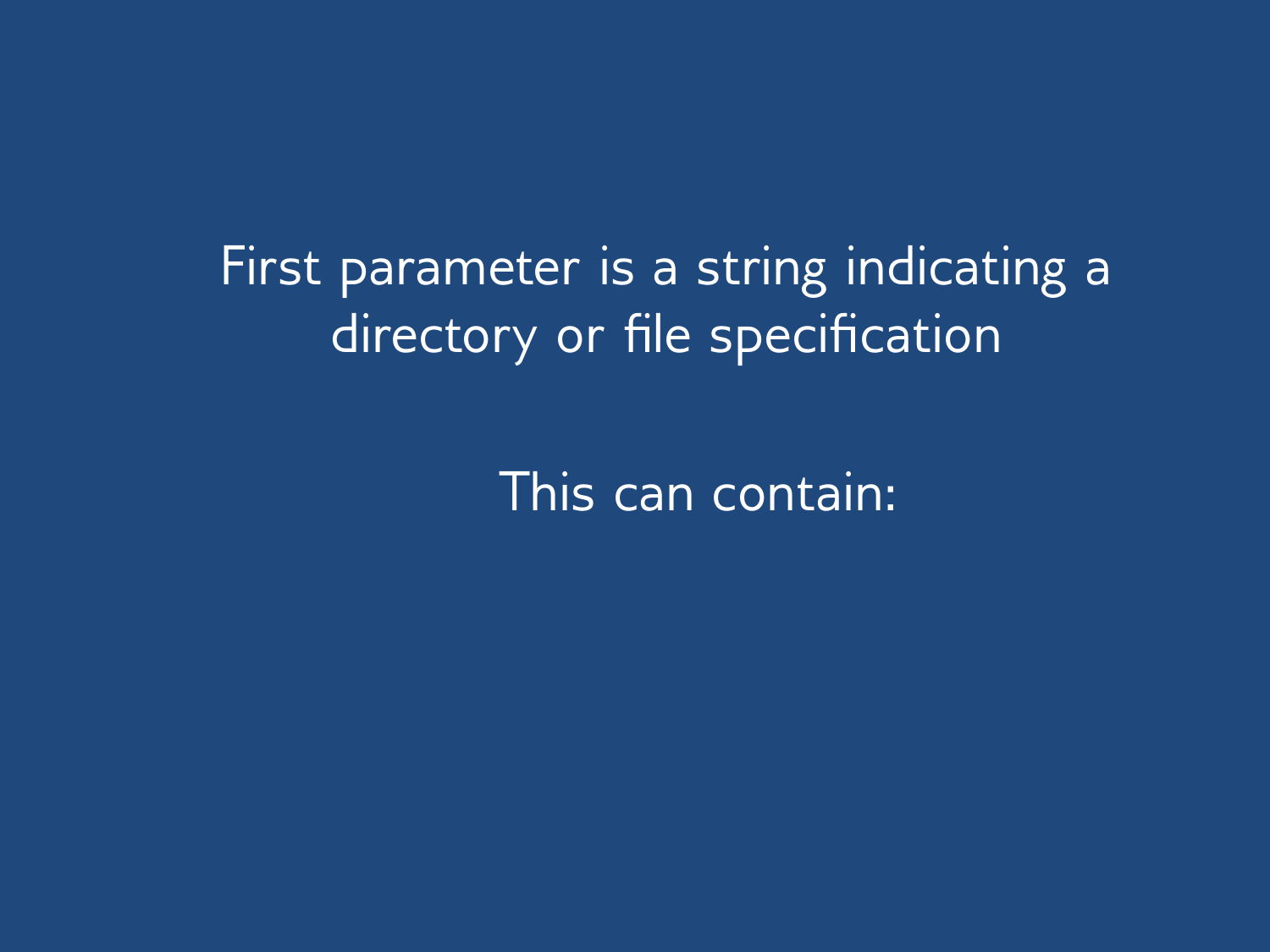

#
First parameter is a string indicating a directory or file specification

This can contain: